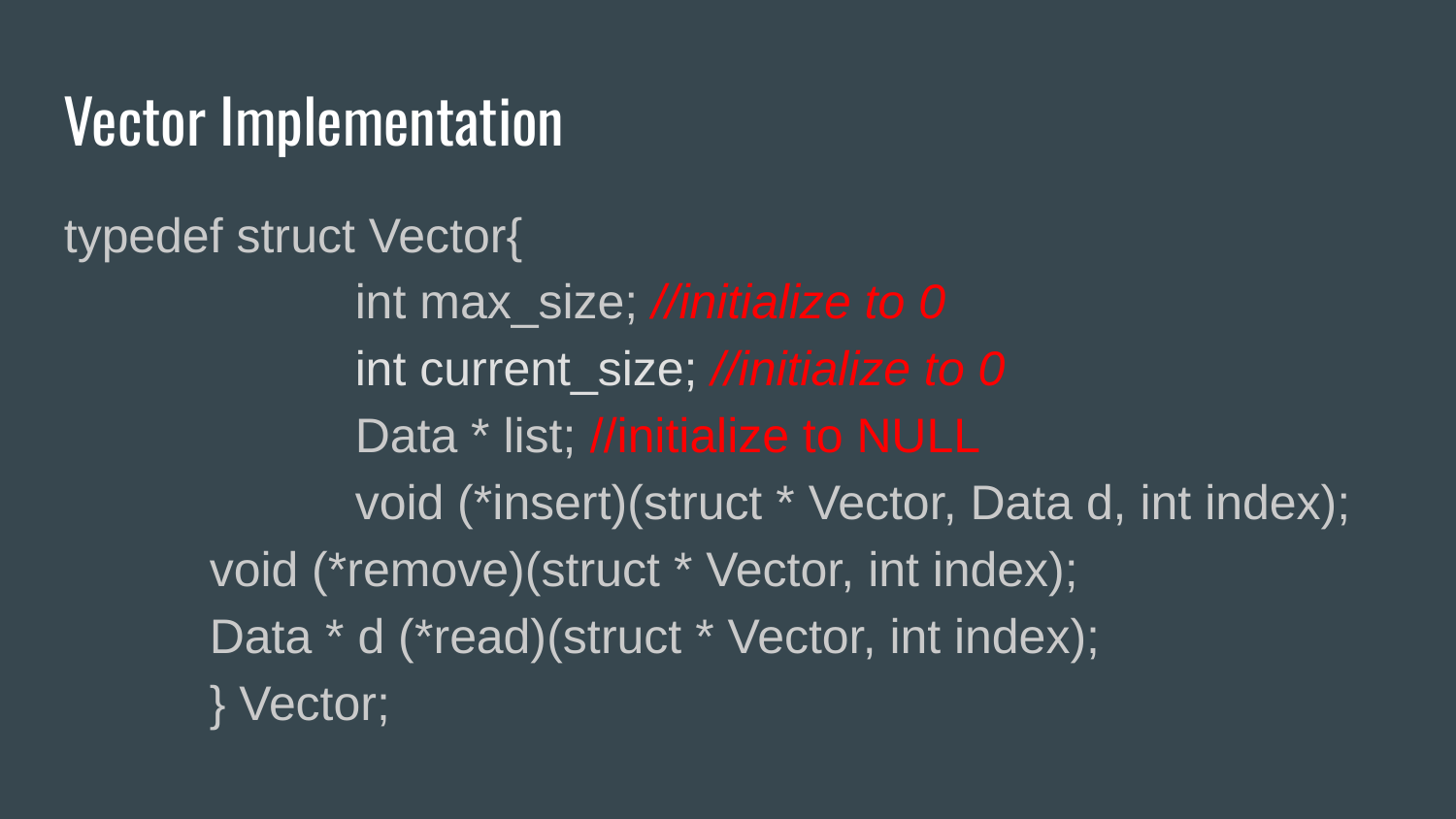

Vector Implementation
typedef struct Vector{
		int max_size; //initialize to 0
		int current_size; //initialize to 0
		Data * list; //initialize to NULL
		void (*insert)(struct * Vector, Data d, int index);
void (*remove)(struct * Vector, int index);
Data * d (*read)(struct * Vector, int index);
} Vector;